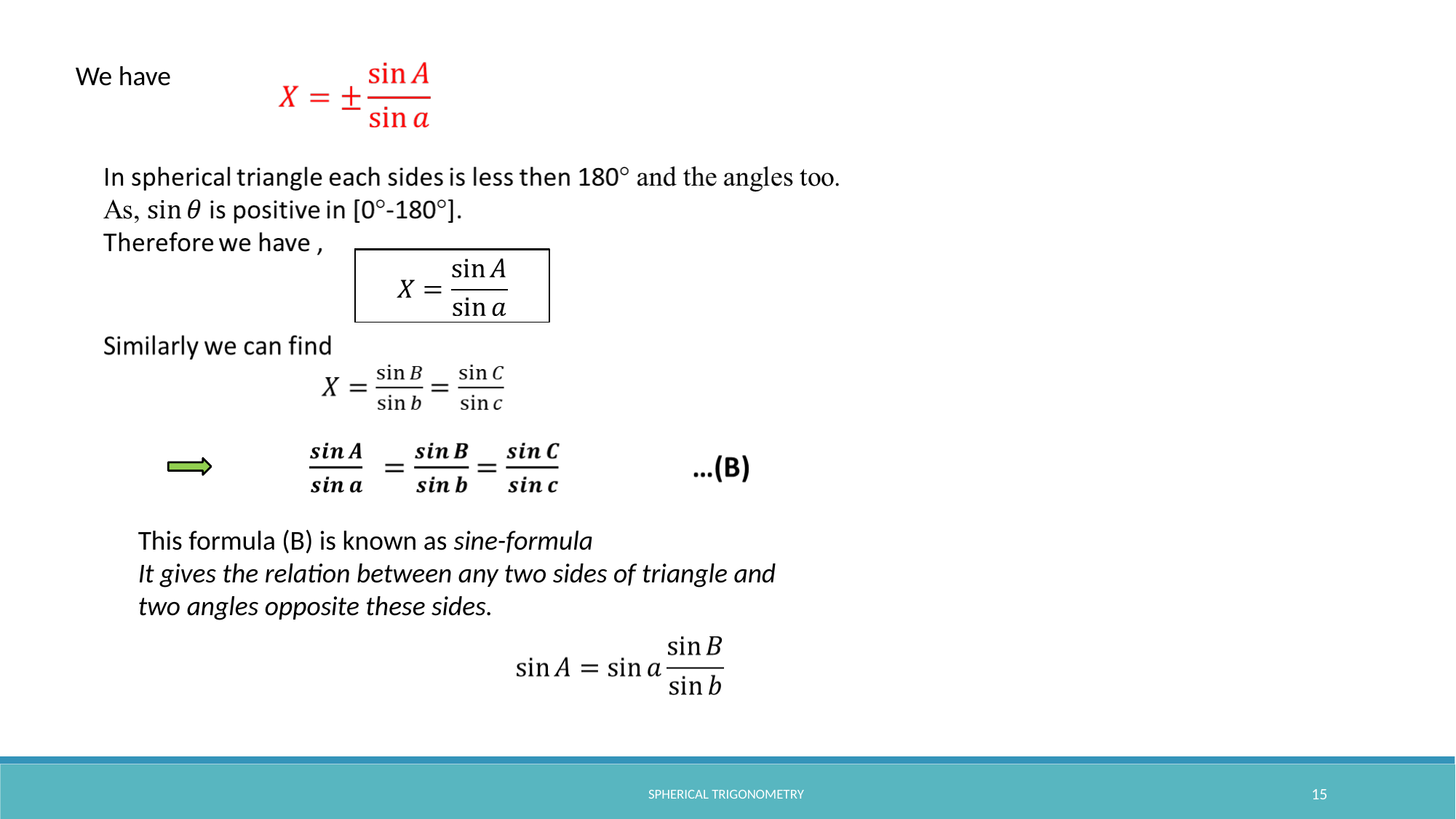

We have

This formula (B) is known as sine-formula
It gives the relation between any two sides of triangle and two angles opposite these sides.

SPHERICAL TRIGONOMETRY
15